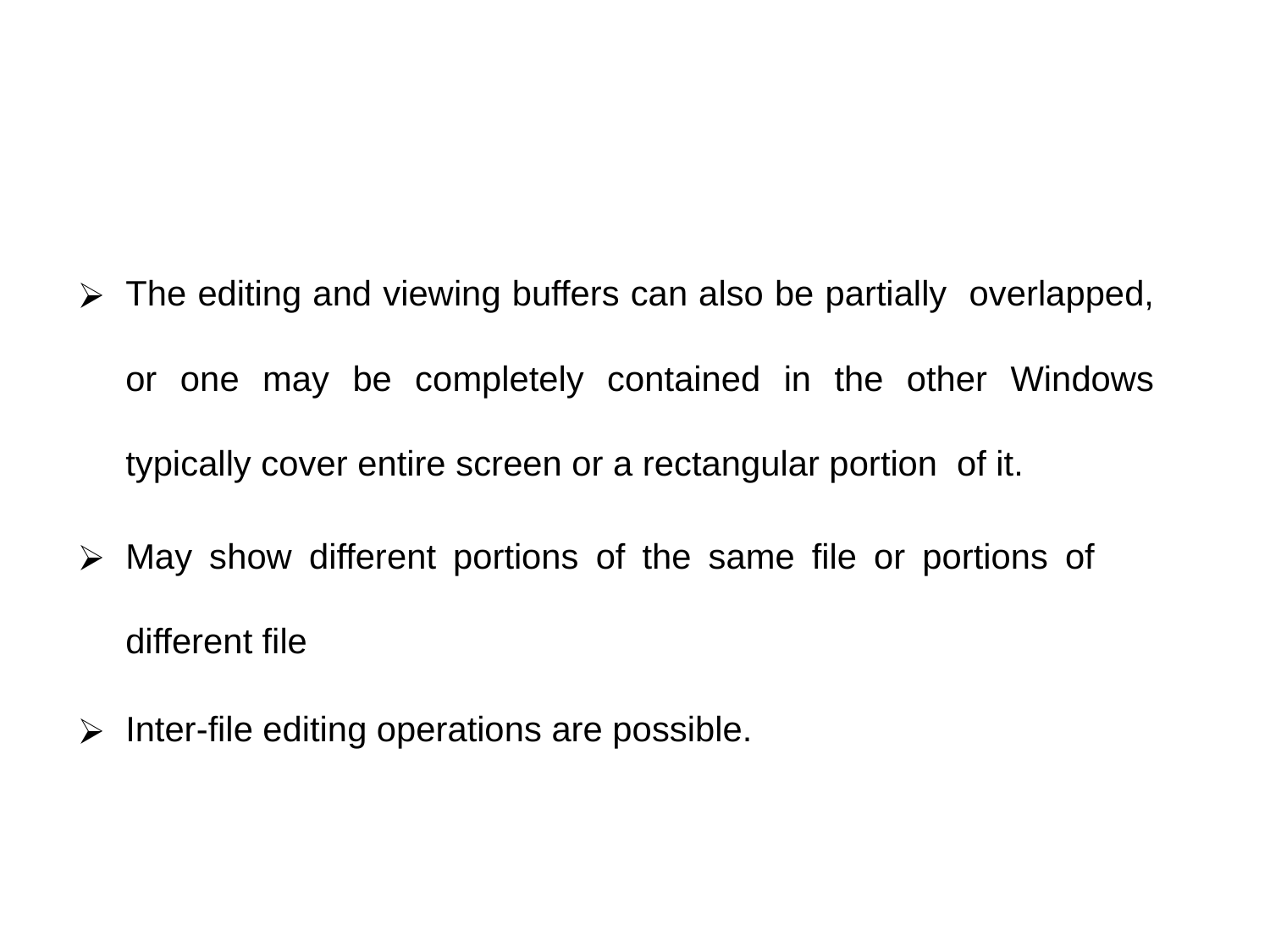

#
The editing and viewing buffers can also be partially  overlapped, or one may be completely contained in the other Windows typically cover entire screen or a rectangular portion  of it.
May show different portions of the same file or portions of  different file
Inter-file editing operations are possible.